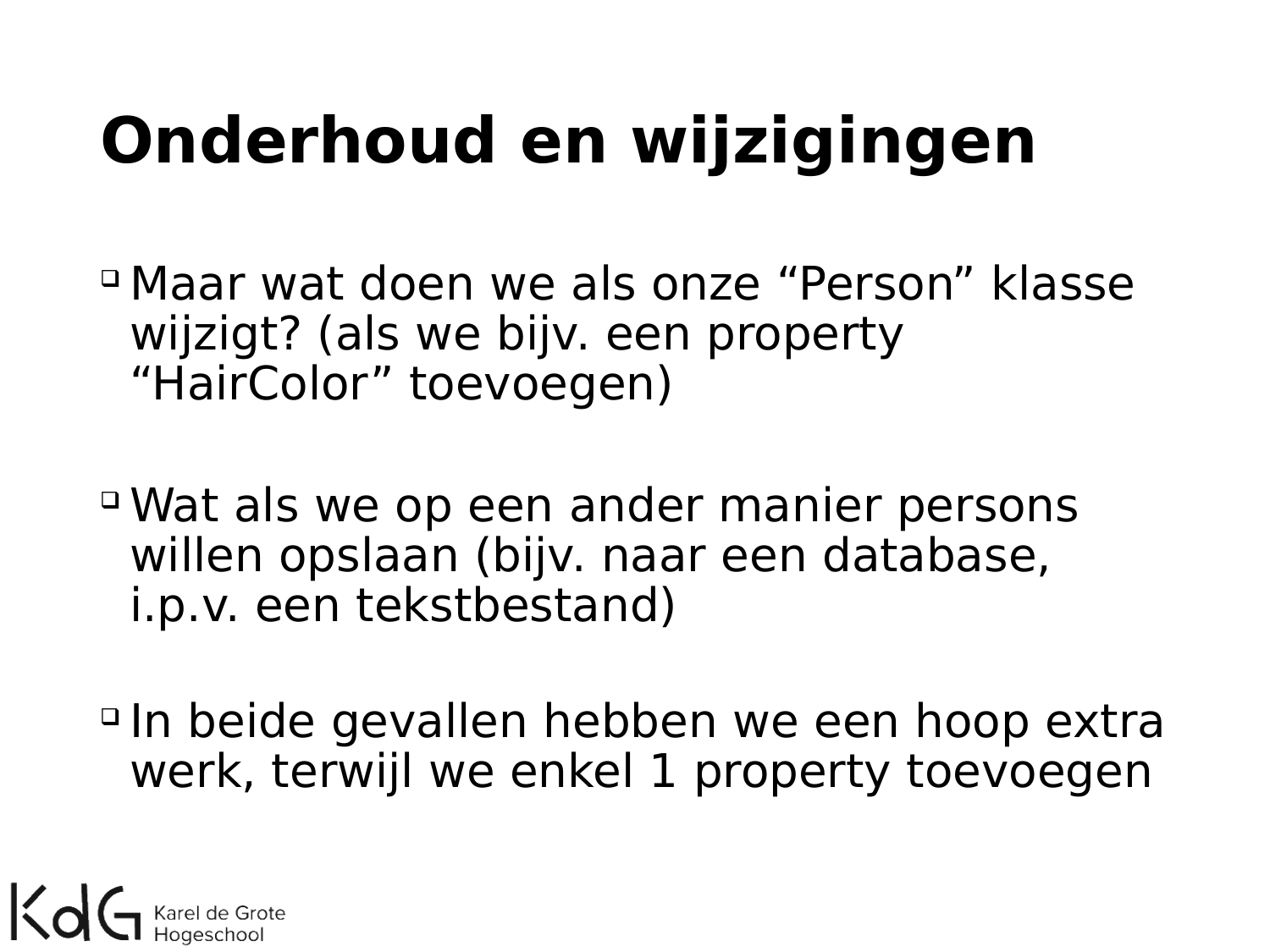

# Onderhoud en wijzigingen
Maar wat doen we als onze “Person” klasse wijzigt? (als we bijv. een property “HairColor” toevoegen)
Wat als we op een ander manier persons willen opslaan (bijv. naar een database, i.p.v. een tekstbestand)
In beide gevallen hebben we een hoop extra werk, terwijl we enkel 1 property toevoegen